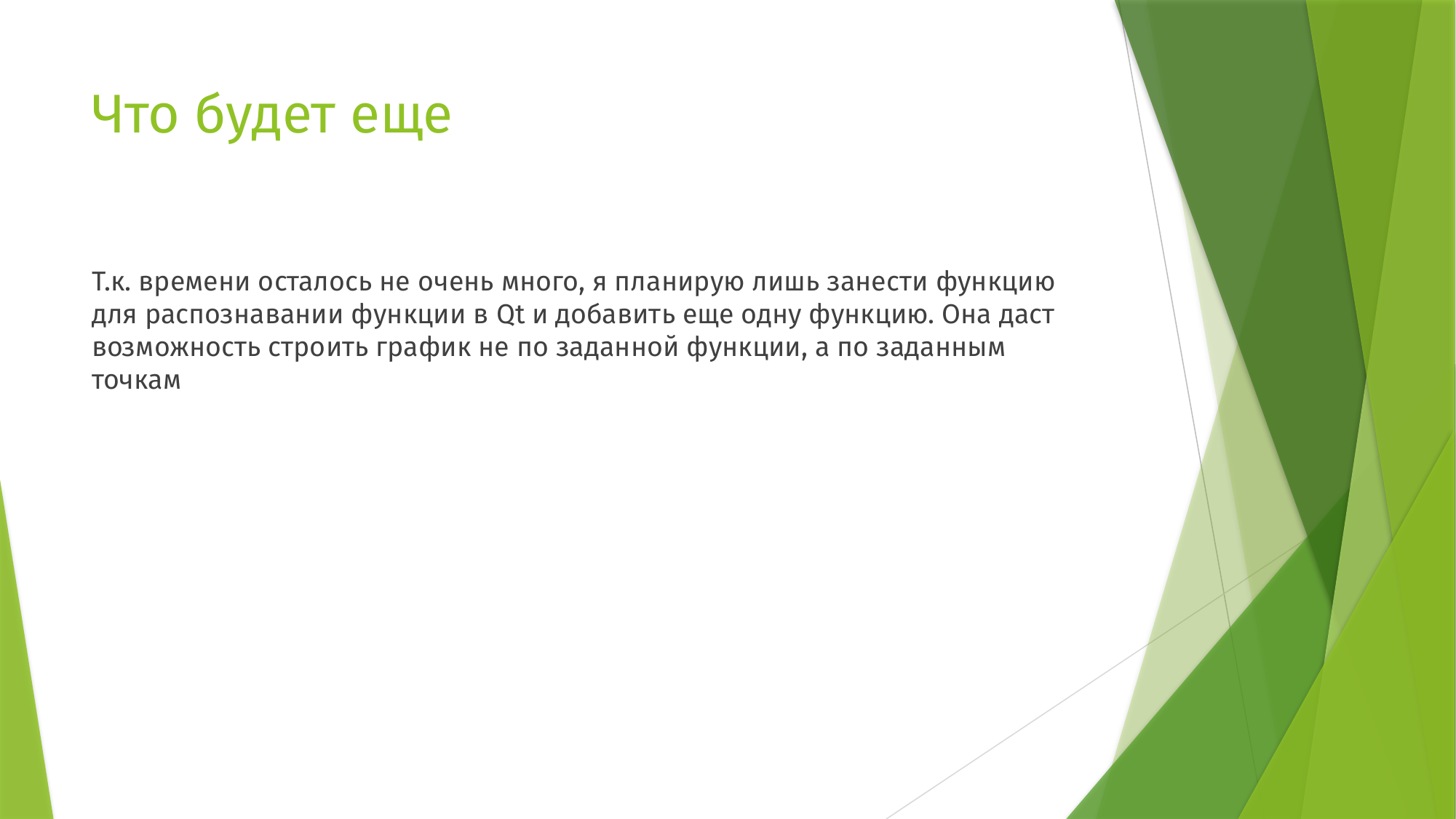

# Что будет еще
Т.к. времени осталось не очень много, я планирую лишь занести функцию для распознaвании функции в Qt и добавить еще одну функцию. Она даст возможность строить график не по заданной функции, а по заданным точкам